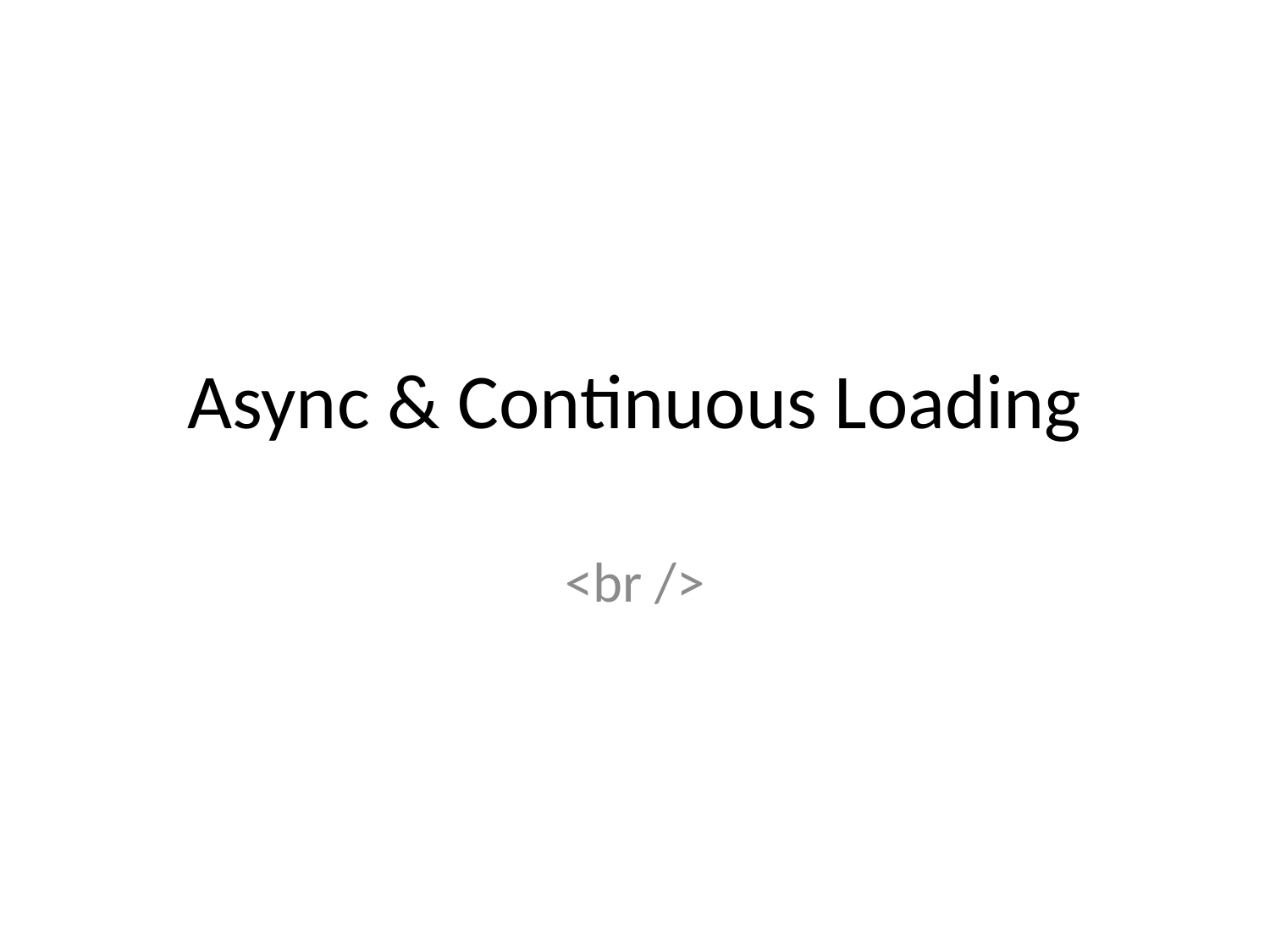

# Async & Continuous Loading
<br />